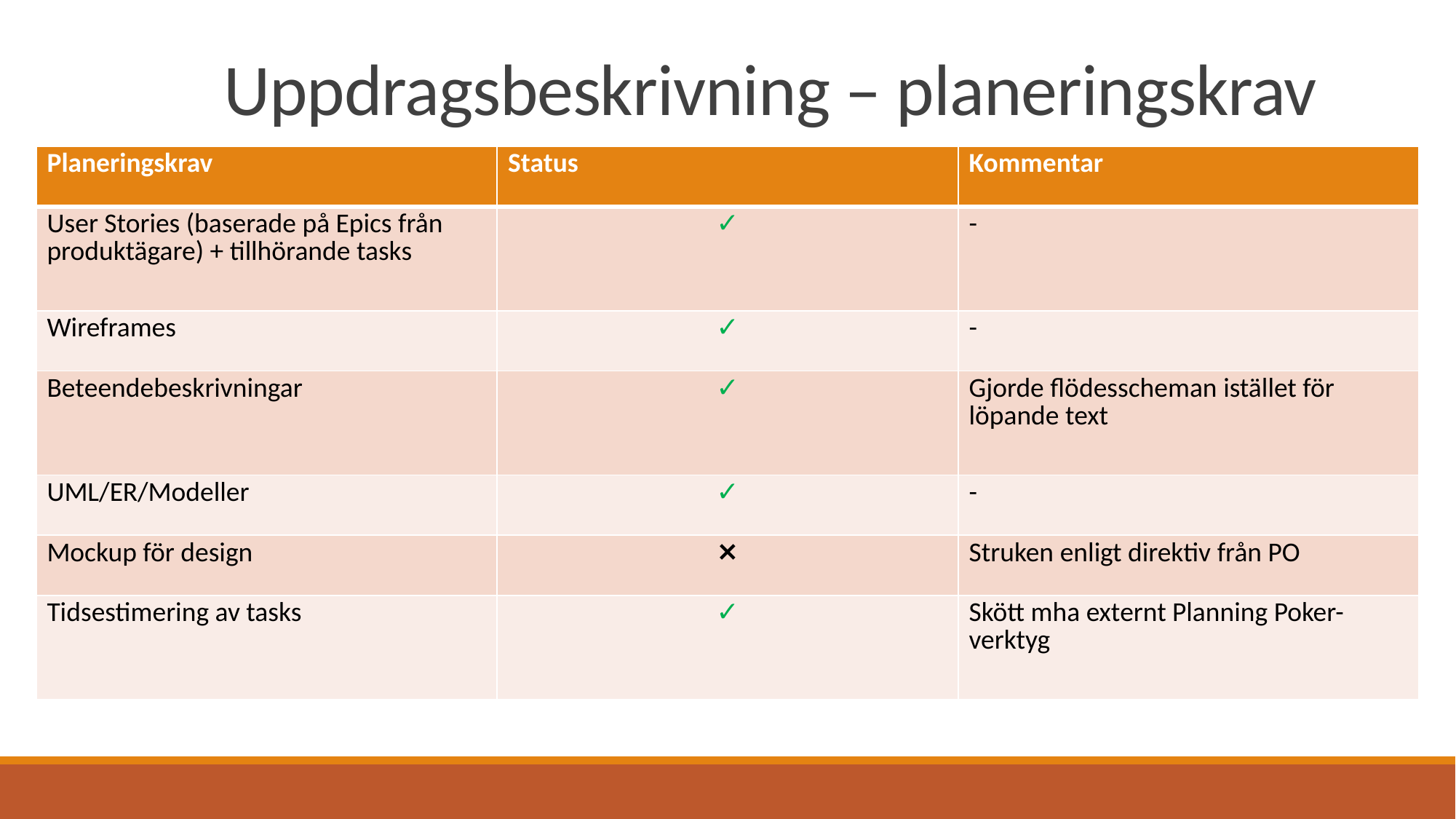

# Uppdragsbeskrivning – planeringskrav
| Planeringskrav | Status | Kommentar |
| --- | --- | --- |
| User Stories (baserade på Epics från produktägare) + tillhörande tasks | ✓ | - |
| Wireframes | ✓ | - |
| Beteendebeskrivningar | ✓ | Gjorde flödesscheman istället för löpande text |
| UML/ER/Modeller | ✓ | - |
| Mockup för design | ❌ | Struken enligt direktiv från PO |
| Tidsestimering av tasks | ✓ | Skött mha externt Planning Poker-verktyg |